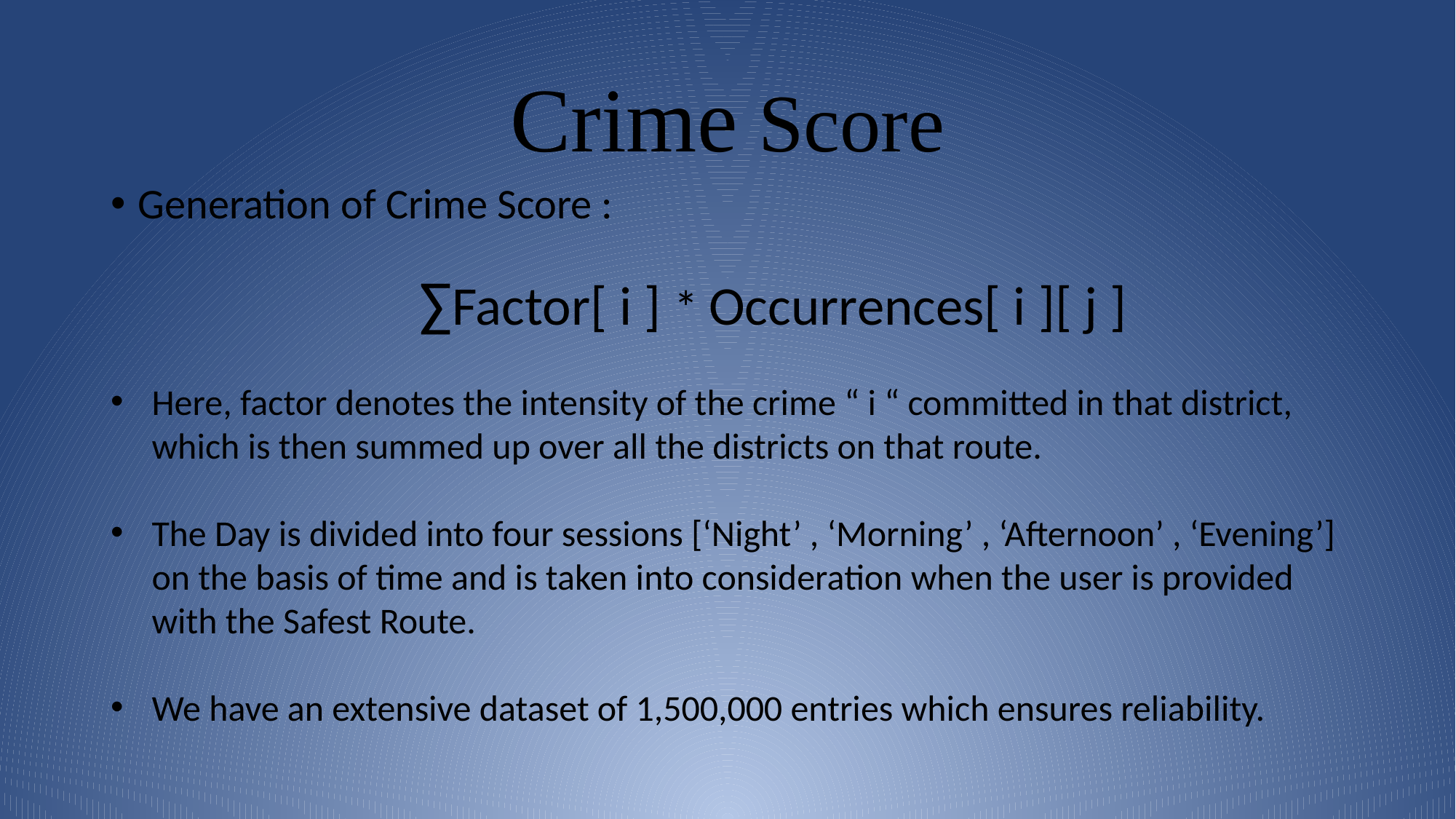

# Crime Score
Generation of Crime Score :

             ∑Factor[ i ] * Occurrences[ i ][ j ]

Here, factor denotes the intensity of the crime “ i “ committed in that district, which is then summed up over all the districts on that route.

The Day is divided into four sessions [‘Night’ , ‘Morning’ , ‘Afternoon’ , ‘Evening’] on the basis of time and is taken into consideration when the user is provided with the Safest Route.

We have an extensive dataset of 1,500,000 entries which ensures reliability.